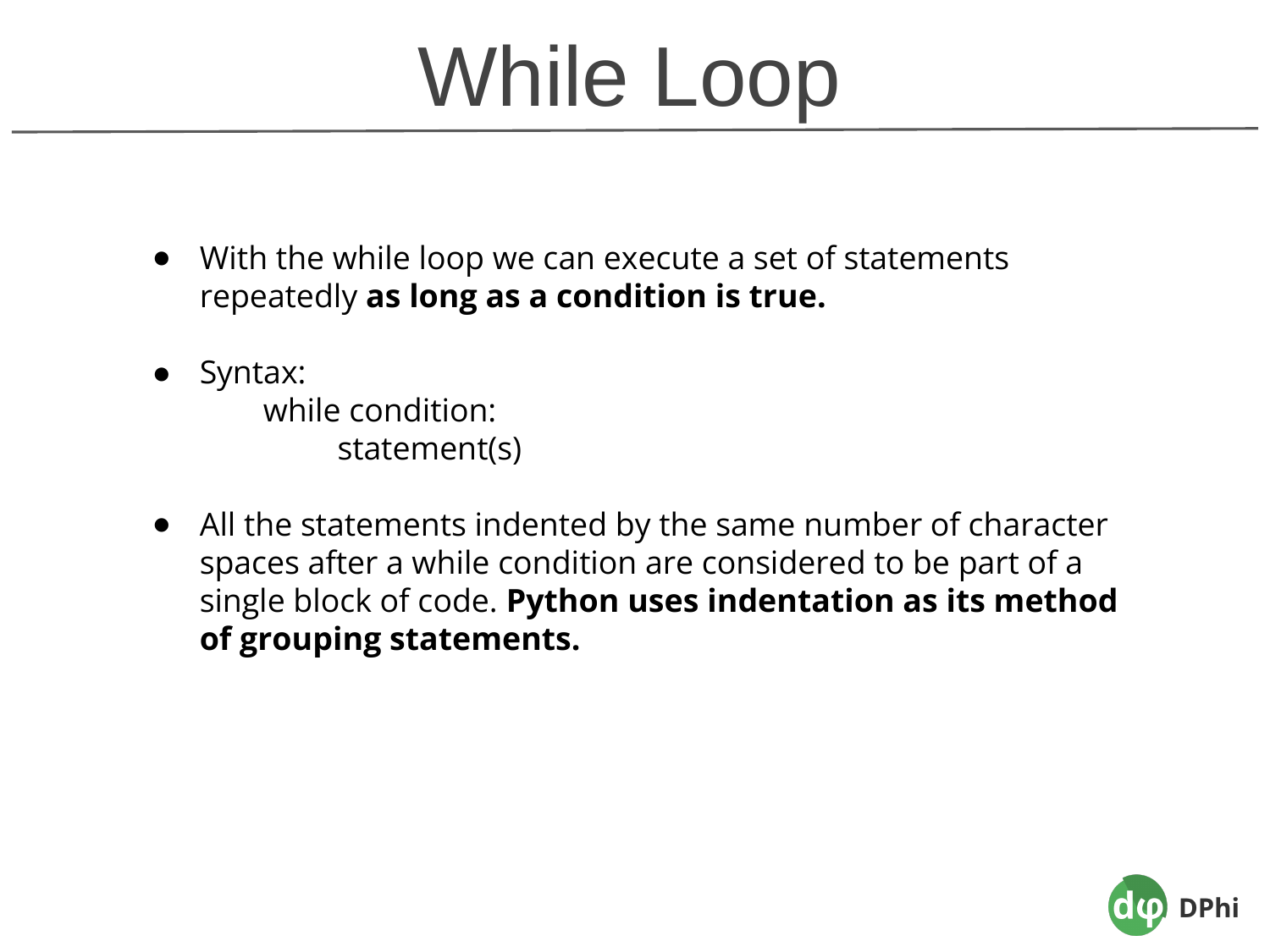

While Loop
With the while loop we can execute a set of statements repeatedly as long as a condition is true.

Syntax:
while condition:
         statement(s)

All the statements indented by the same number of character spaces after a while condition are considered to be part of a single block of code. Python uses indentation as its method of grouping statements.